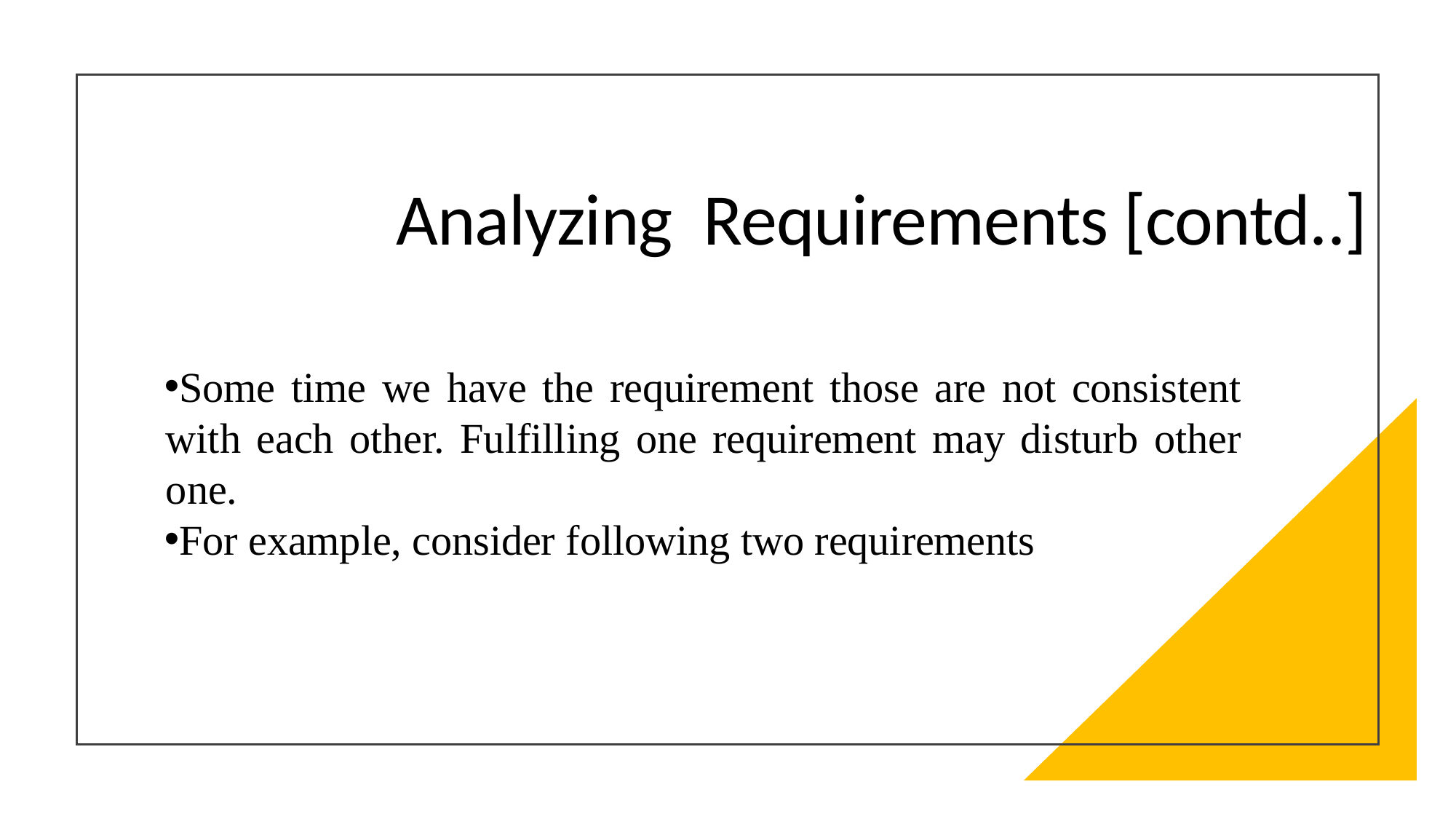

# Analyzing  Requirements [contd..]
Some time we have the requirement those are not consistent with each other. Fulfilling one requirement may disturb other one.
For example, consider following two requirements